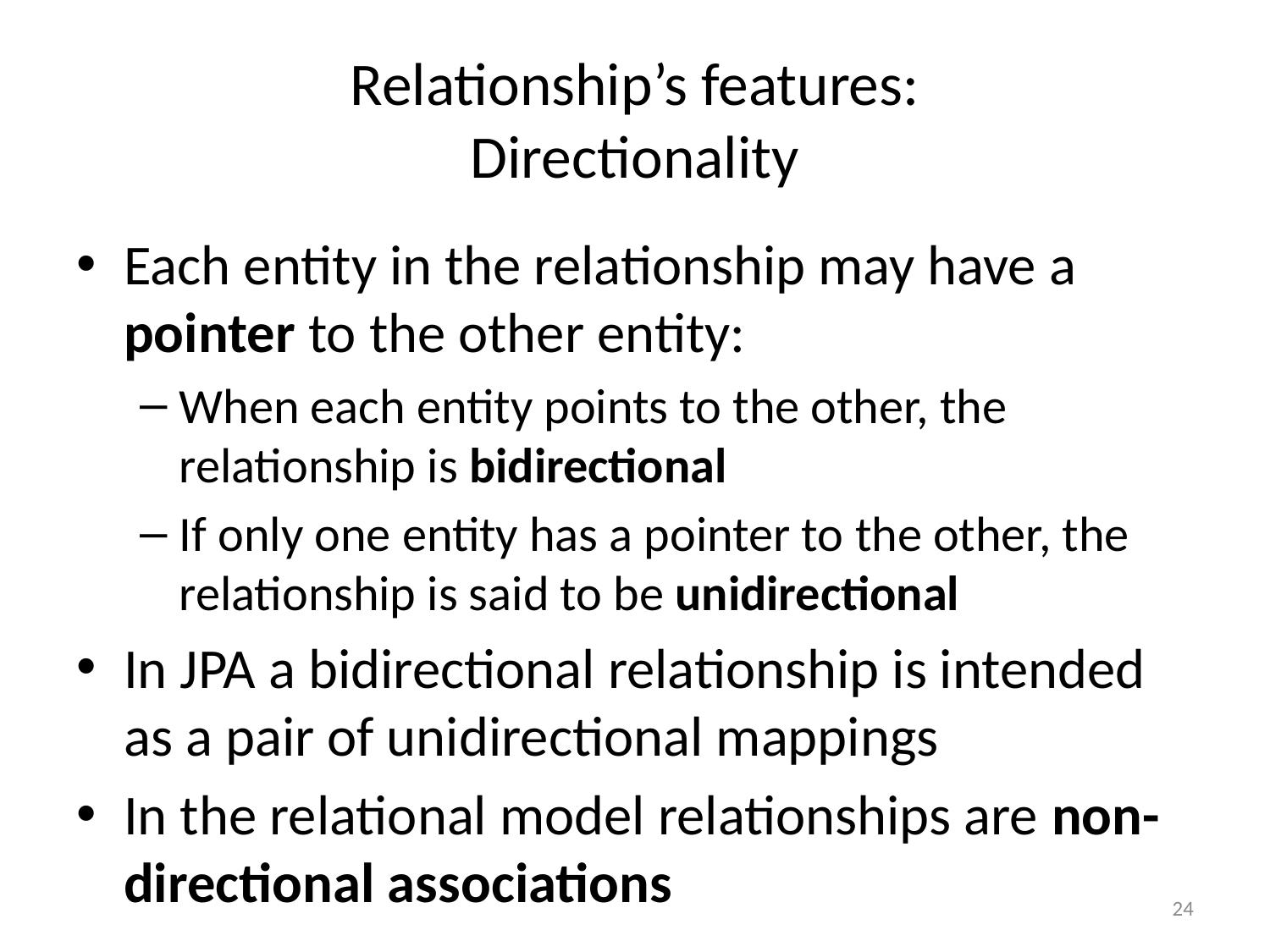

# Relationship’s features: Directionality
Each entity in the relationship may have a pointer to the other entity:
When each entity points to the other, the relationship is bidirectional
If only one entity has a pointer to the other, the relationship is said to be unidirectional
In JPA a bidirectional relationship is intended as a pair of unidirectional mappings
In the relational model relationships are non-directional associations
24